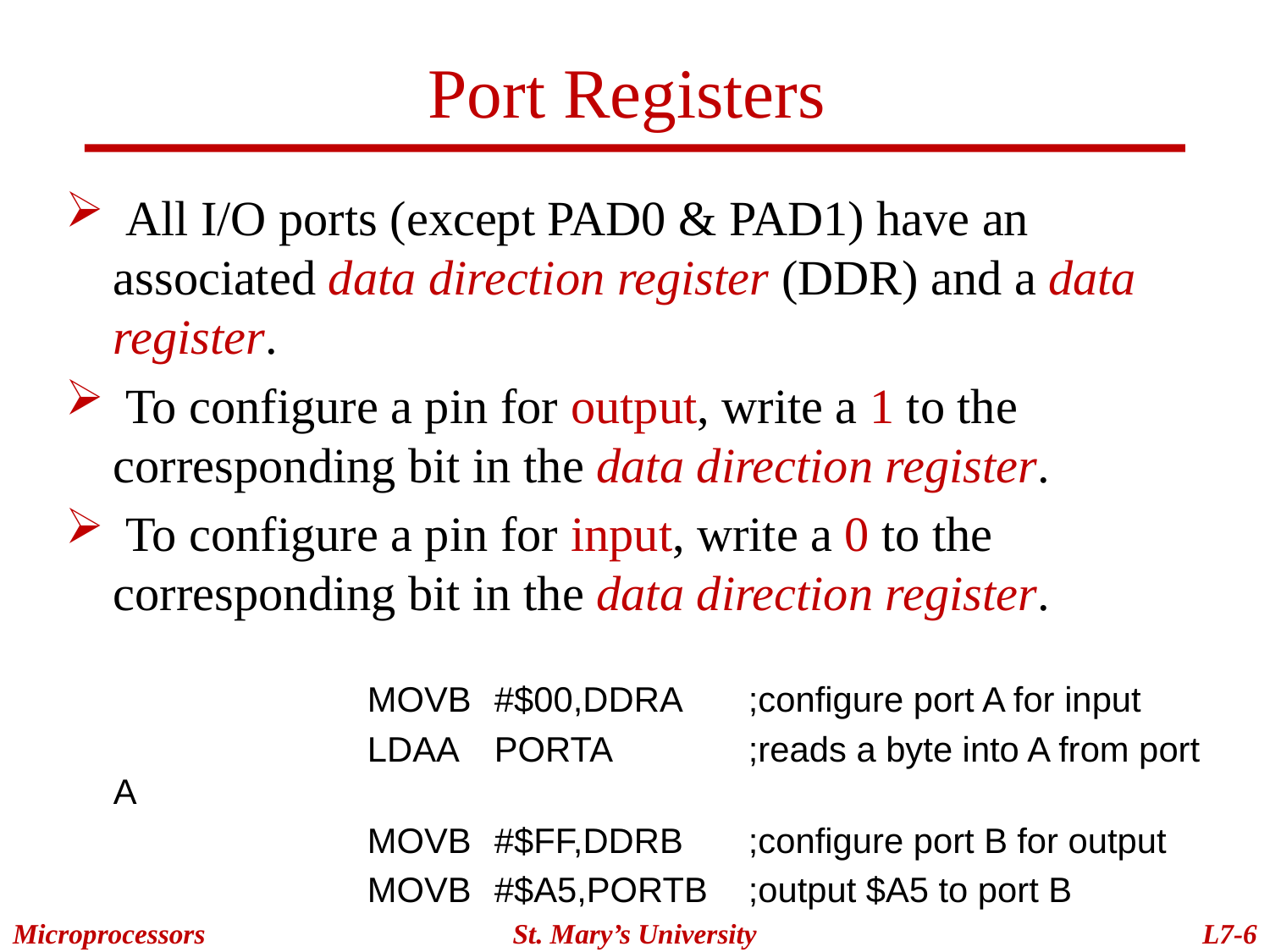

# Port Registers

 All I/O ports (except PAD0 & PAD1) have an associated data direction register (DDR) and a data register.
 To configure a pin for output, write a 1 to the corresponding bit in the data direction register.
 To configure a pin for input, write a 0 to the corresponding bit in the data direction register.

			MOVB	#$00,DDRA	;configure port A for input
			LDAA	PORTA		;reads a byte into A from port A
			MOVB	#$FF,DDRB	;configure port B for output
			MOVB	#$A5,PORTB	;output $A5 to port B
Microprocessors
St. Mary’s University
L7-6